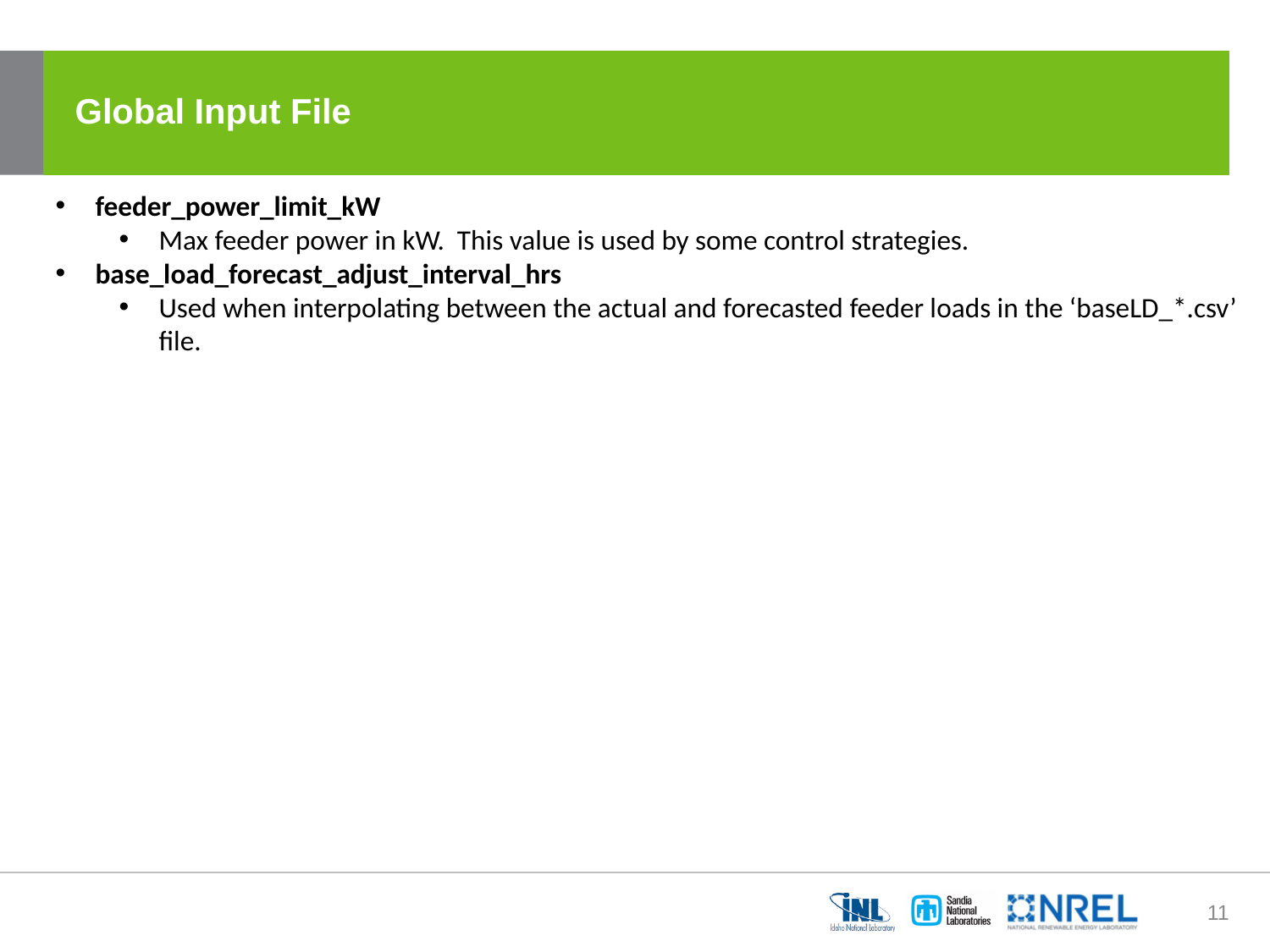

# Global Input File
feeder_power_limit_kW
Max feeder power in kW.  This value is used by some control strategies.
base_load_forecast_adjust_interval_hrs
Used when interpolating between the actual and forecasted feeder loads in the ‘baseLD_*.csv’ file.
11